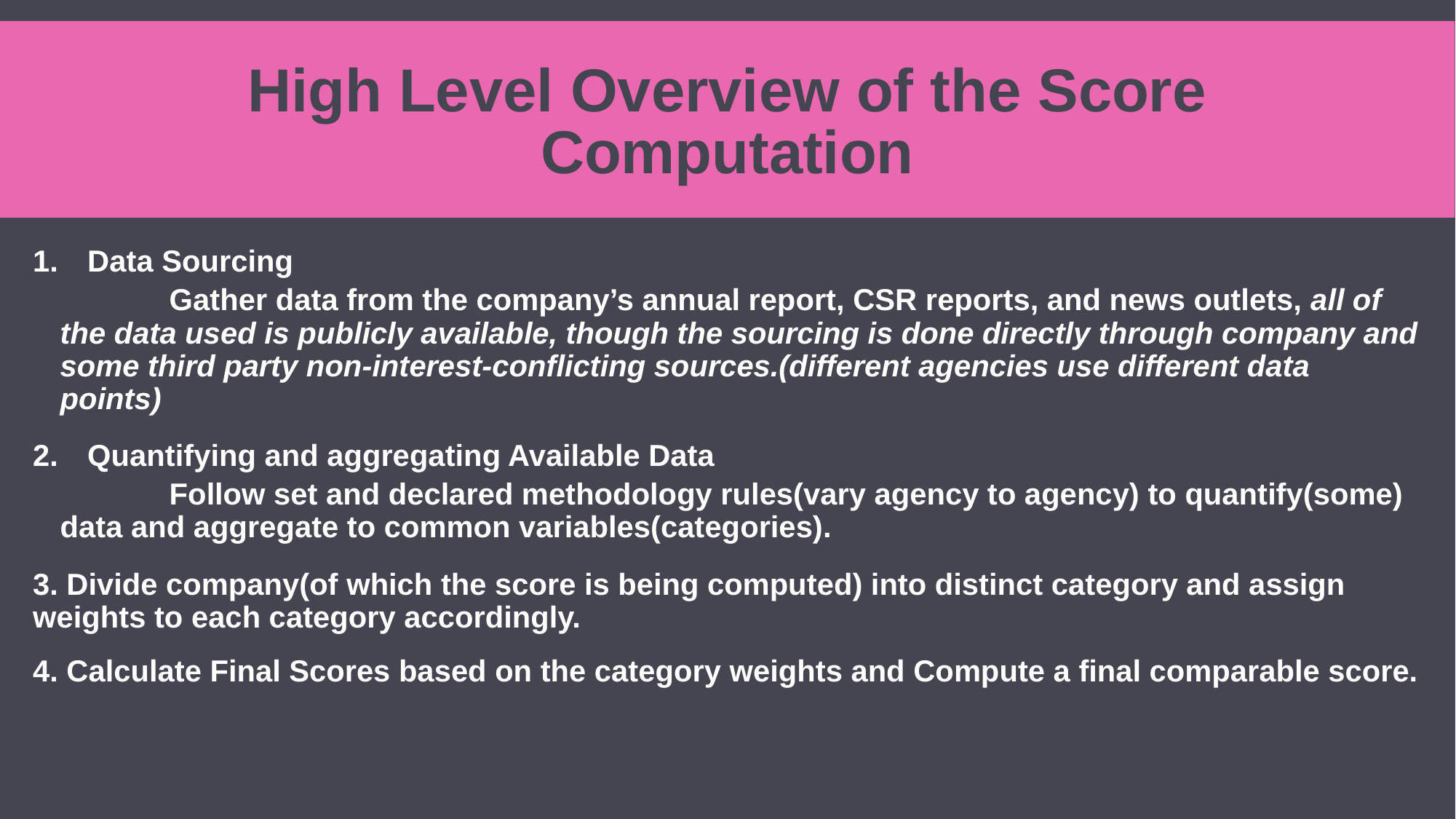

# High Level Overview of the Score Computation
Data Sourcing
	Gather data from the company’s annual report, CSR reports, and news outlets, all of the data used is publicly available, though the sourcing is done directly through company and some third party non-interest-conflicting sources.(different agencies use different data points)
Quantifying and aggregating Available Data
	Follow set and declared methodology rules(vary agency to agency) to quantify(some) data and aggregate to common variables(categories).
3. Divide company(of which the score is being computed) into distinct category and assign weights to each category accordingly.
4. Calculate Final Scores based on the category weights and Compute a final comparable score.